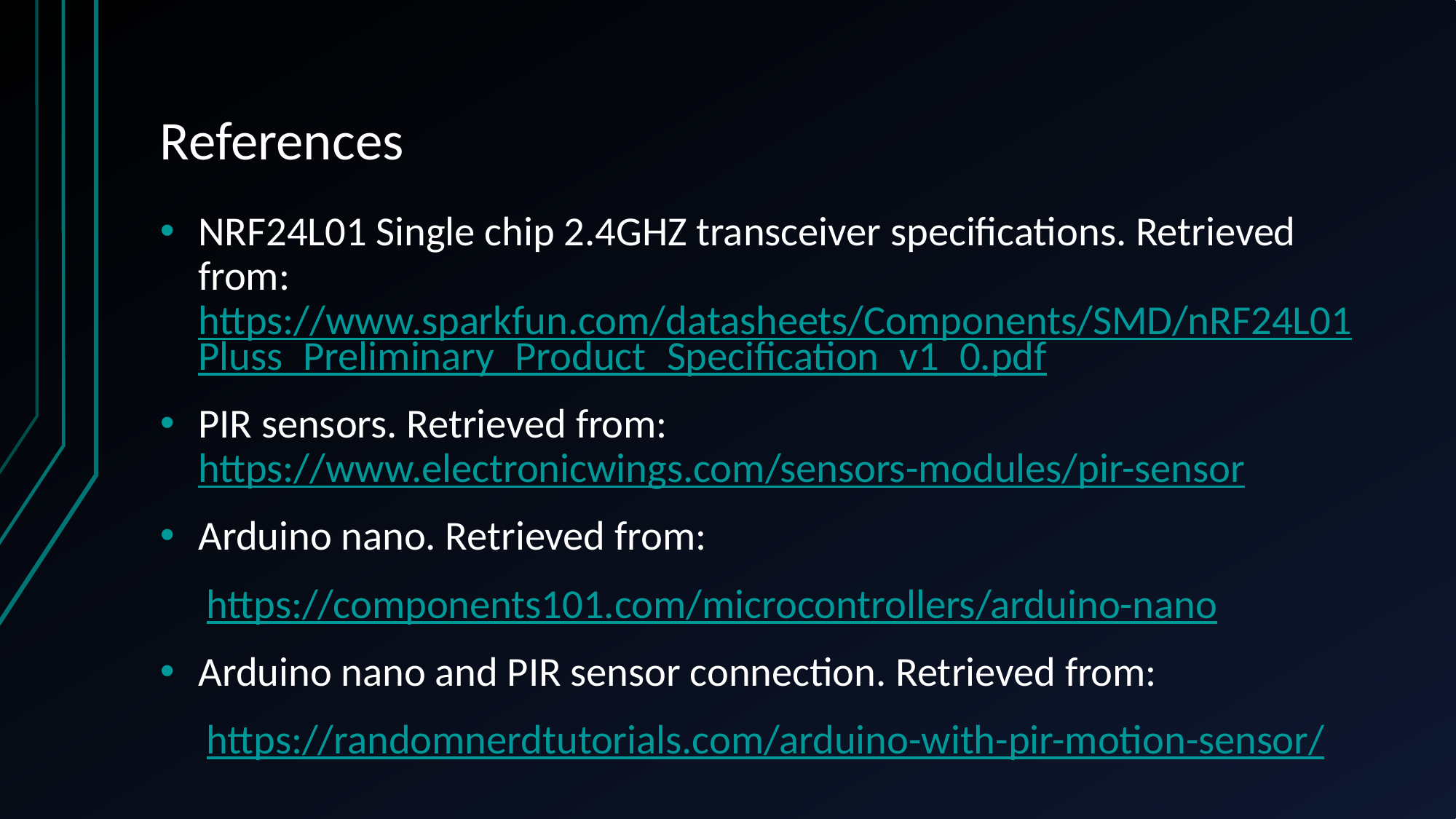

# References
NRF24L01 Single chip 2.4GHZ transceiver specifications. Retrieved from: https://www.sparkfun.com/datasheets/Components/SMD/nRF24L01Pluss_Preliminary_Product_Specification_v1_0.pdf
PIR sensors. Retrieved from: https://www.electronicwings.com/sensors-modules/pir-sensor
Arduino nano. Retrieved from:
     https://components101.com/microcontrollers/arduino-nano
Arduino nano and PIR sensor connection. Retrieved from:
     https://randomnerdtutorials.com/arduino-with-pir-motion-sensor/